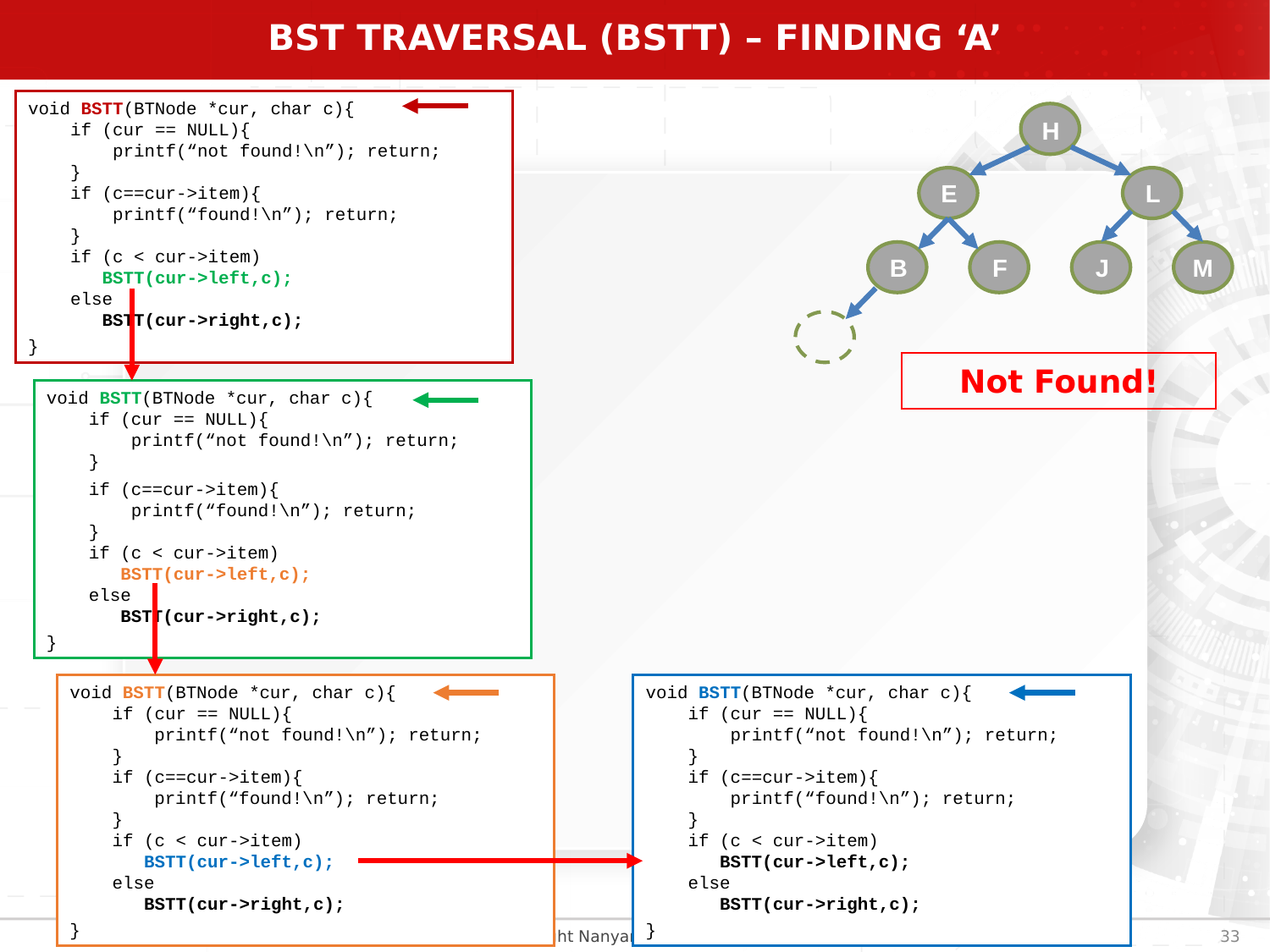

# BST Traversal (BSTT) – finding ‘A’
void BSTT(BTNode *cur, char c){
    if (cur == NULL){
        printf(“not found!\n”); return;
    }
    if (c==cur->item){
        printf(“found!\n”); return;
    }
    if (c < cur->item)
       BSTT(cur->left,c);
    else
       BSTT(cur->right,c);
}

H

E
L

B
F
J
M

Not Found!
void BSTT(BTNode *cur, char c){
    if (cur == NULL){
        printf(“not found!\n”); return;
    }

    if (c==cur->item){
        printf(“found!\n”); return;
    }
    if (c < cur->item)
       BSTT(cur->left,c);
    else
       BSTT(cur->right,c);
}
void BSTT(BTNode *cur, char c){
    if (cur == NULL){
        printf(“not found!\n”); return;
    }
    if (c==cur->item){
        printf(“found!\n”); return;
    }
    if (c < cur->item)
       BSTT(cur->left,c);
    else
       BSTT(cur->right,c);
}
void BSTT(BTNode *cur, char c){
    if (cur == NULL){
        printf(“not found!\n”); return;
    }
    if (c==cur->item){
        printf(“found!\n”); return;
    }
    if (c < cur->item)
       BSTT(cur->left,c);
    else
       BSTT(cur->right,c);
}